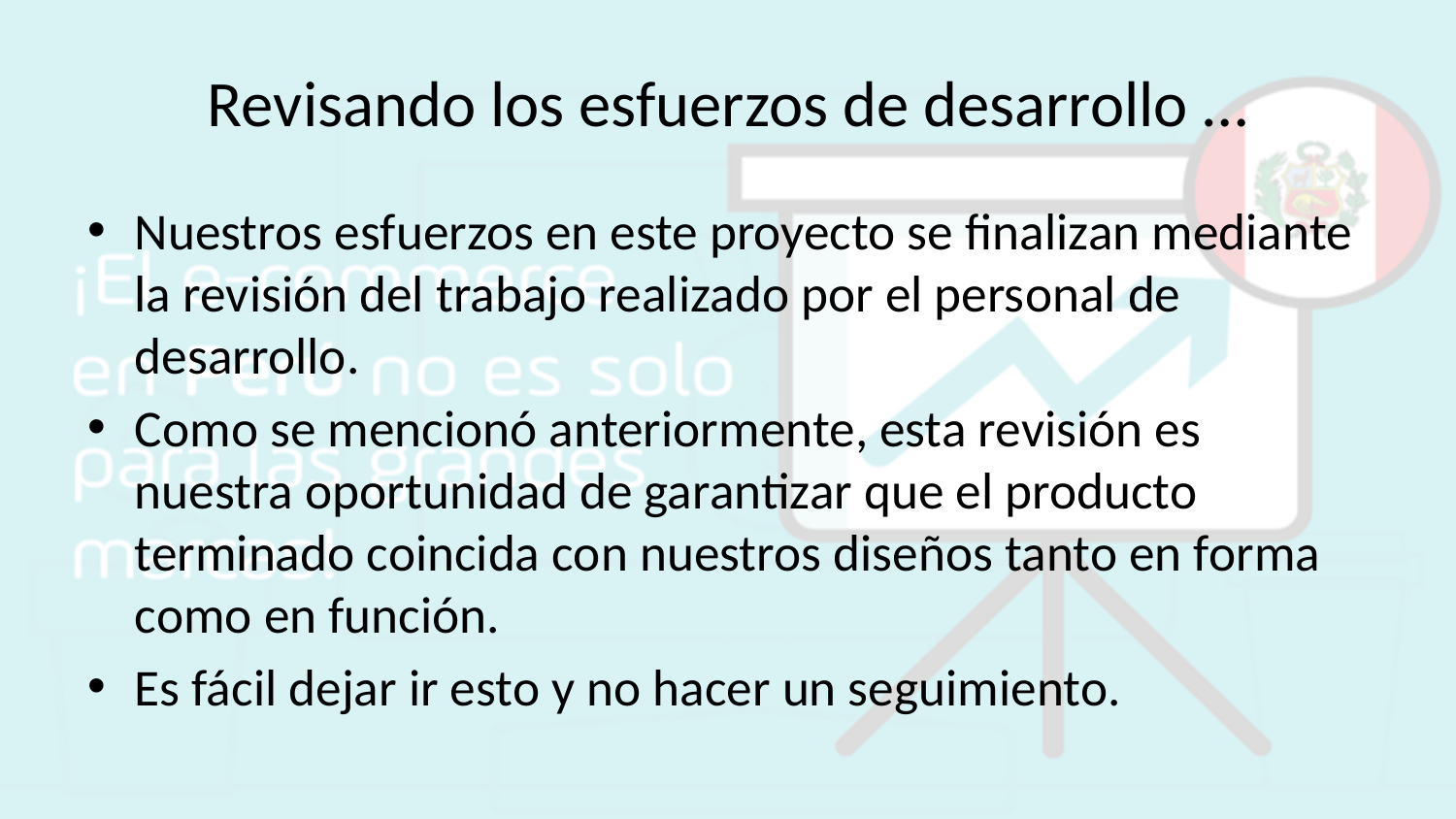

# Revisando los esfuerzos de desarrollo …
Nuestros esfuerzos en este proyecto se finalizan mediante la revisión del trabajo realizado por el personal de desarrollo.
Como se mencionó anteriormente, esta revisión es nuestra oportunidad de garantizar que el producto terminado coincida con nuestros diseños tanto en forma como en función.
Es fácil dejar ir esto y no hacer un seguimiento.